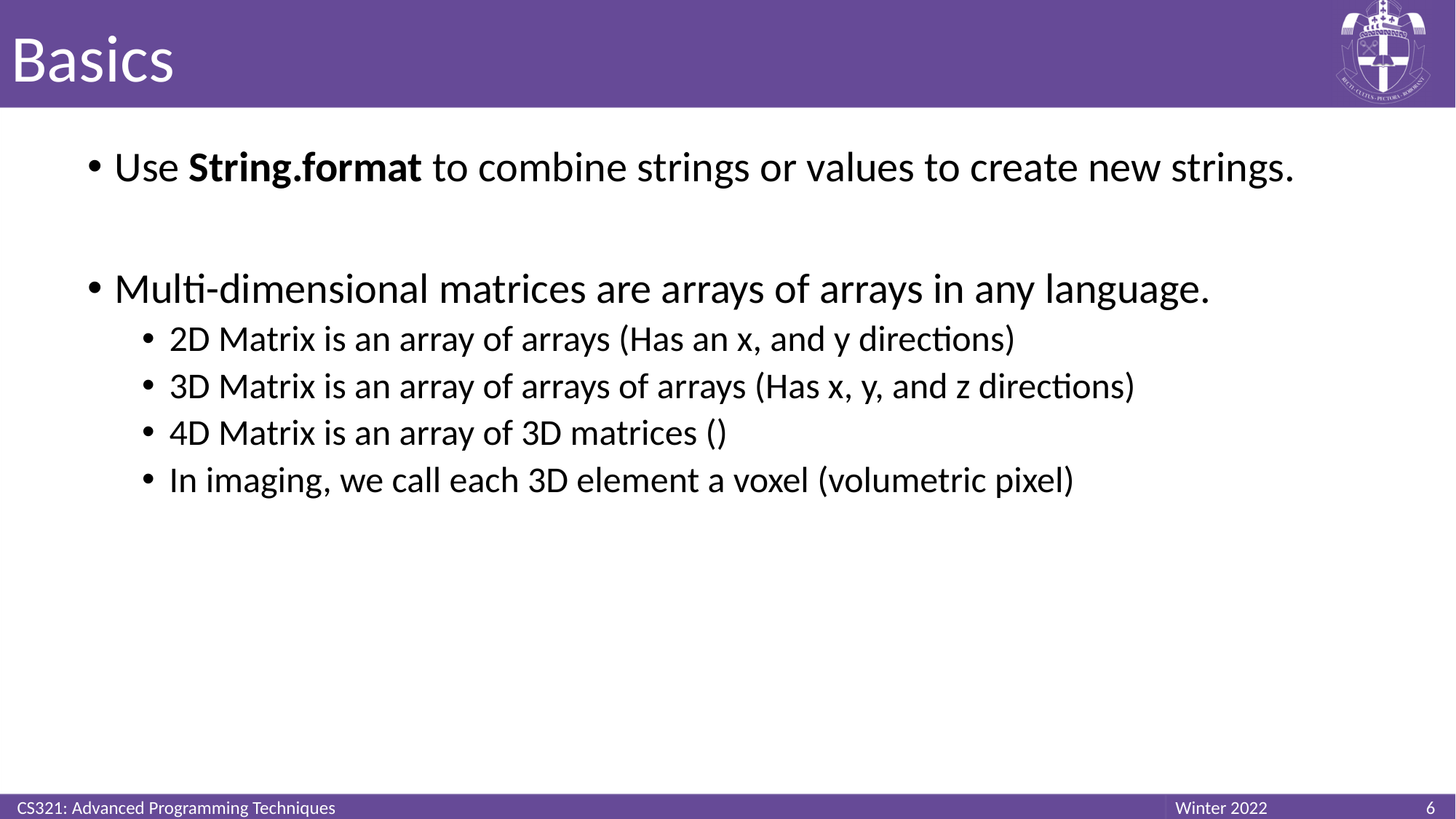

# Basics
Use String.format to combine strings or values to create new strings.

Multi-dimensional matrices are arrays of arrays in any language.
2D Matrix is an array of arrays (Has an x, and y directions)
3D Matrix is an array of arrays of arrays (Has x, y, and z directions)
4D Matrix is an array of 3D matrices ()
In imaging, we call each 3D element a voxel (volumetric pixel)

CS321: Advanced Programming Techniques
6
Winter 2022